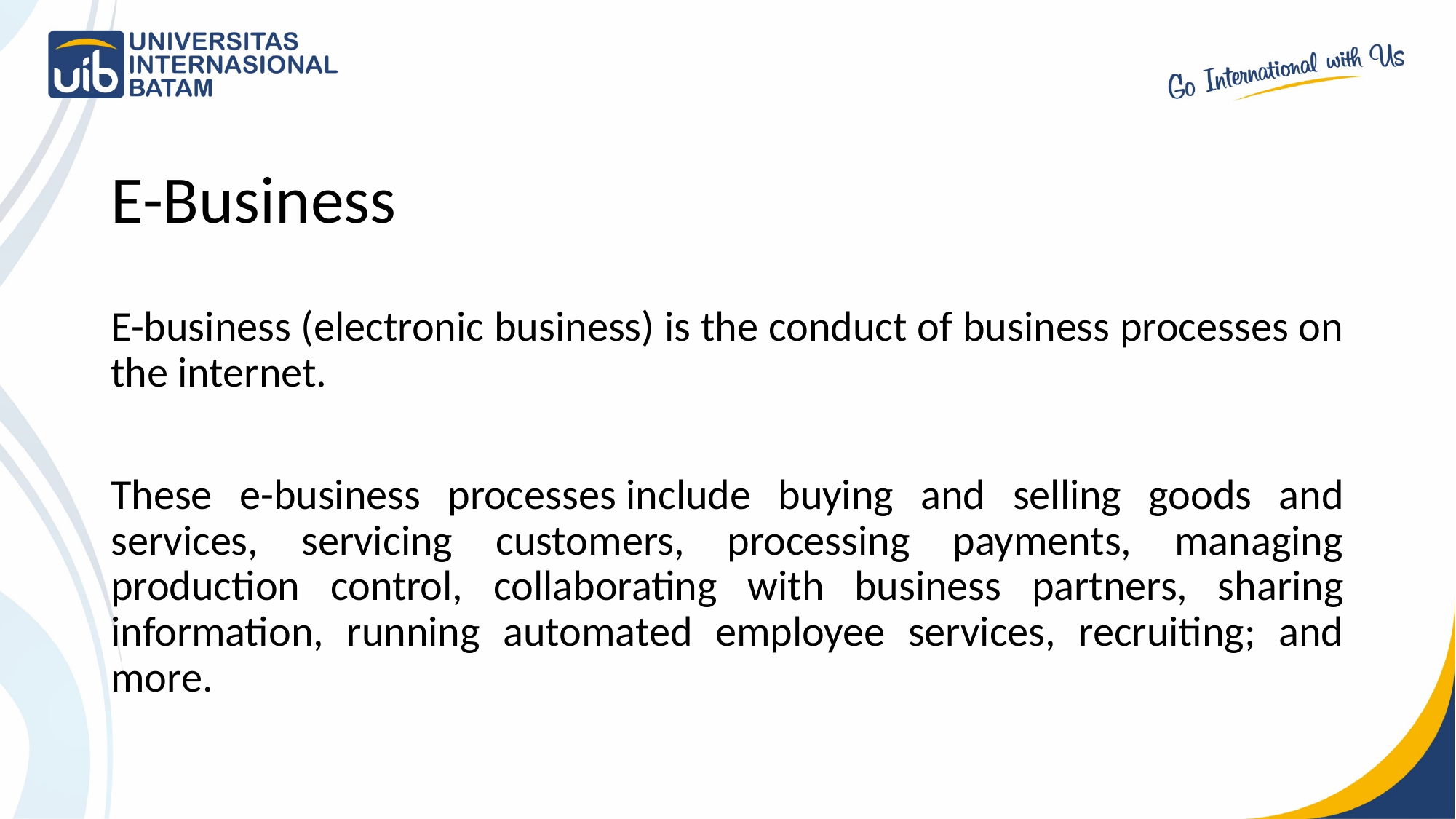

# E-Business
E-business (electronic business) is the conduct of business processes on the internet.

These e-business processes include buying and selling goods and services, servicing customers, processing payments, managing production control, collaborating with business partners, sharing information, running automated employee services, recruiting; and more.